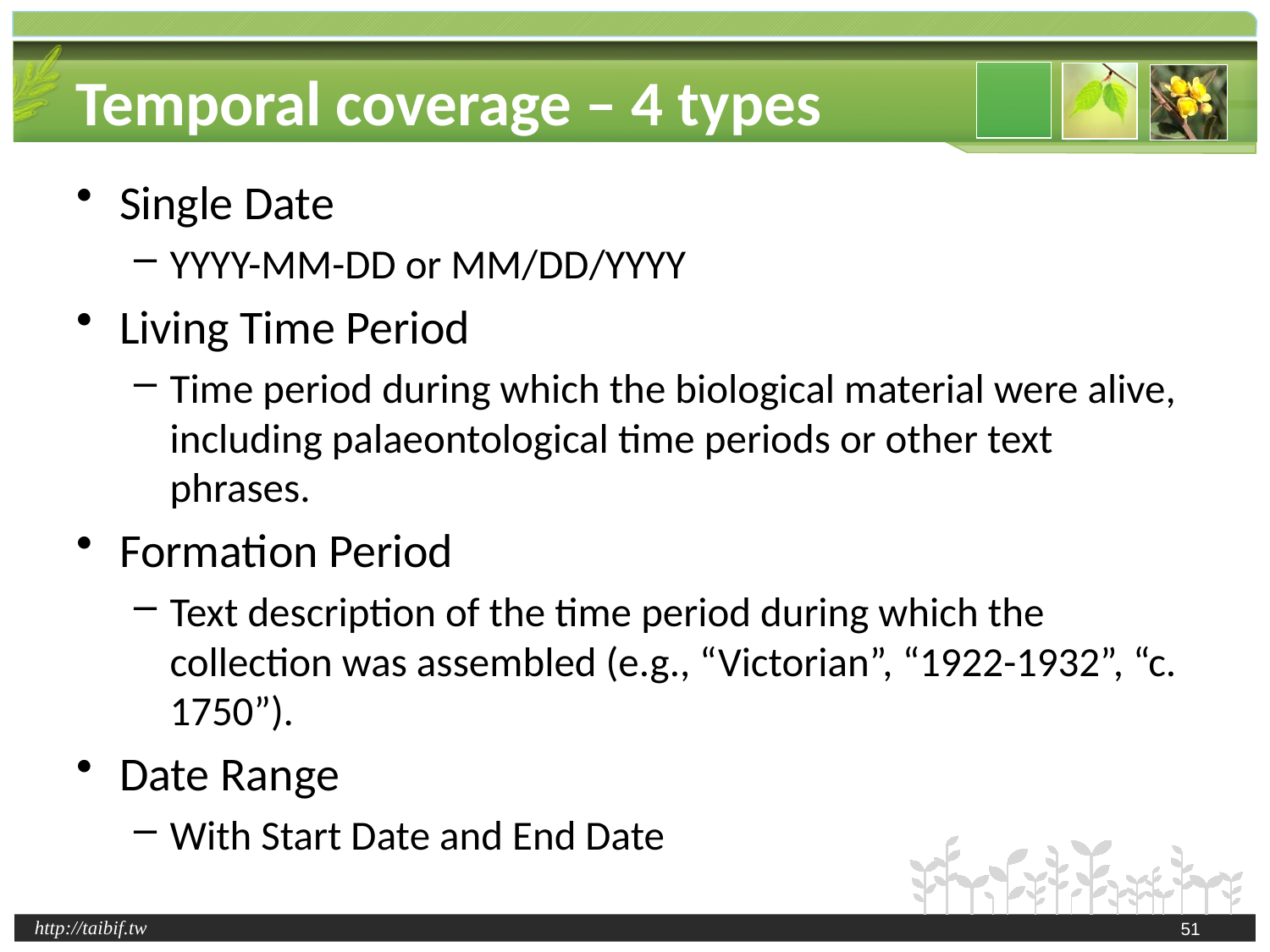

# Temporal coverage – 4 types
Single Date
YYYY-MM-DD or MM/DD/YYYY
Living Time Period
Time period during which the biological material were alive, including palaeontological time periods or other text phrases.
Formation Period
Text description of the time period during which the collection was assembled (e.g., “Victorian”, “1922-1932”, “c. 1750”).
Date Range
With Start Date and End Date
51